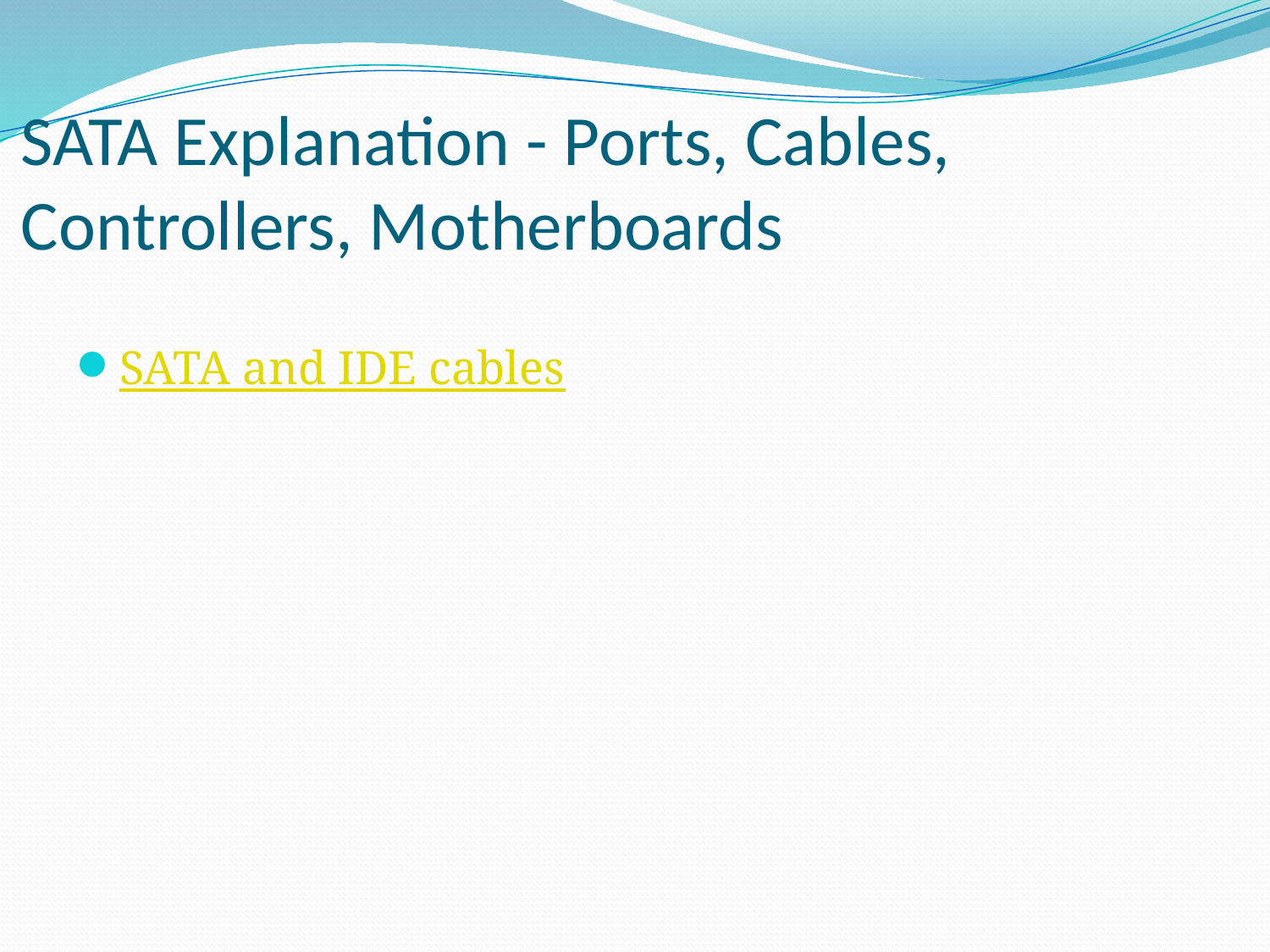

# SATA Explanation - Ports, Cables, Controllers, Motherboards

SATA and IDE cables